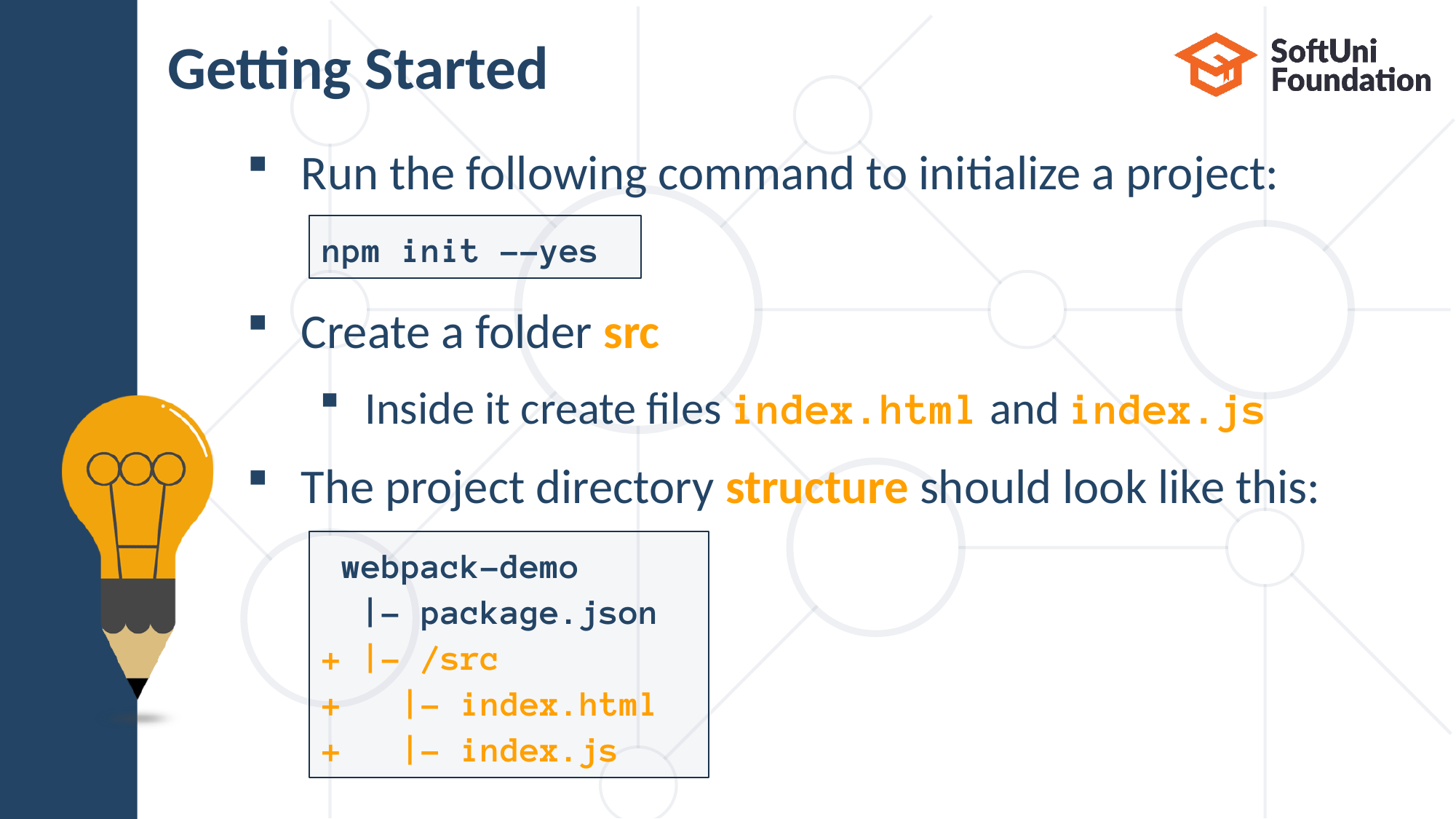

# Getting Started
Run the following command to initialize a project:

Create a folder src
Inside it create files index.html and index.js
The project directory structure should look like this:

npm init --yes
 webpack-demo
  |- package.json
+ |- /src
+   |- index.html
+   |- index.js